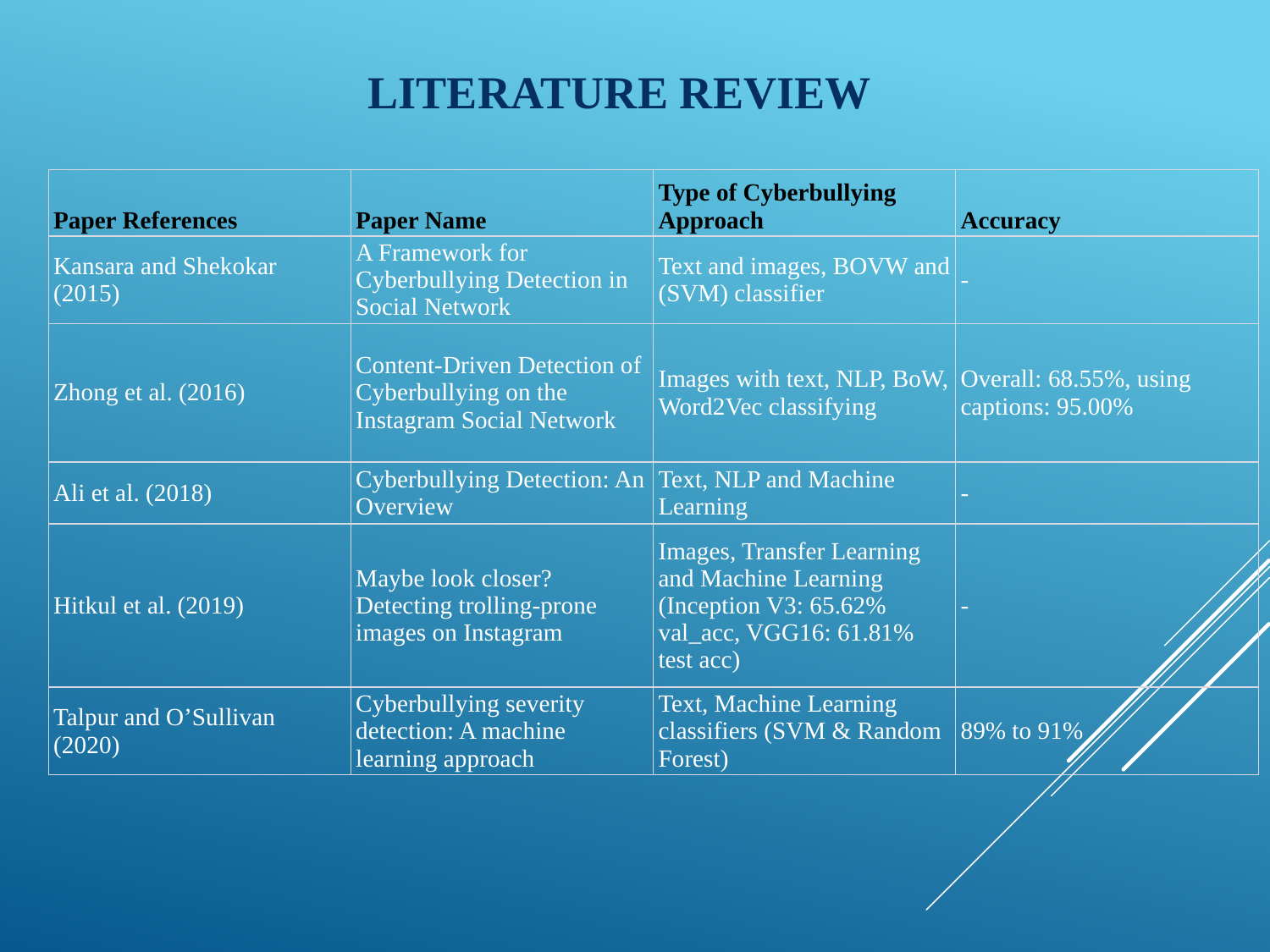

# LITERATURE REVIEW
| Paper References | Paper Name | Type of Cyberbullying Approach | Accuracy |
| --- | --- | --- | --- |
| Kansara and Shekokar (2015) | A Framework for Cyberbullying Detection in Social Network | Text and images, BOVW and (SVM) classifier | - |
| Zhong et al. (2016) | Content-Driven Detection of Cyberbullying on the Instagram Social Network | Images with text, NLP, BoW, Word2Vec classifying | Overall: 68.55%, using captions: 95.00% |
| Ali et al. (2018) | Cyberbullying Detection: An Overview | Text, NLP and Machine Learning | - |
| Hitkul et al. (2019) | Maybe look closer? Detecting trolling-prone images on Instagram | Images, Transfer Learning and Machine Learning (Inception V3: 65.62% val\_acc, VGG16: 61.81% test acc) | - |
| Talpur and O’Sullivan (2020) | Cyberbullying severity detection: A machine learning approach | Text, Machine Learning classifiers (SVM & Random Forest) | 89% to 91% |